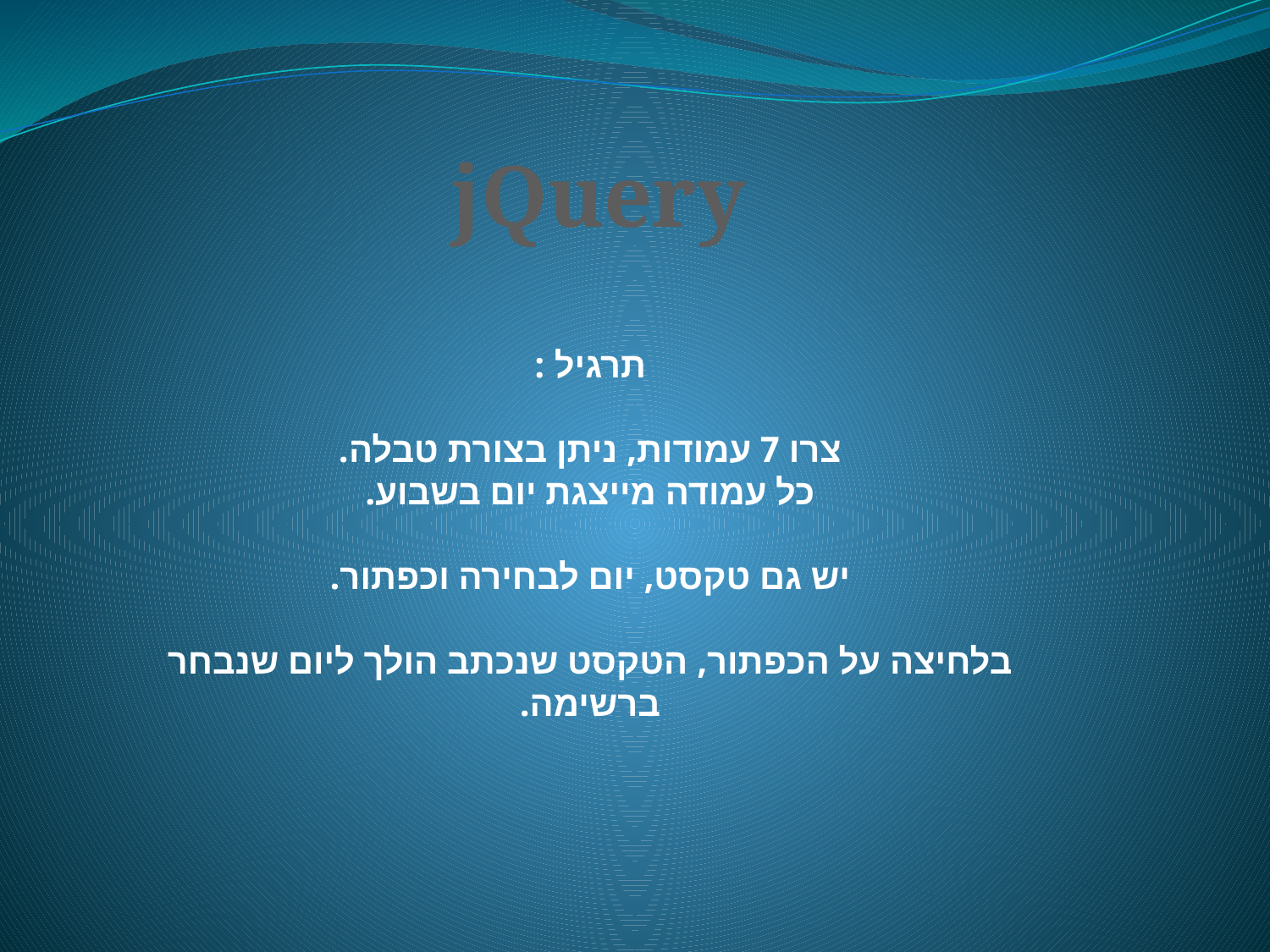

jQuery
תרגיל :

צרו 7 עמודות, ניתן בצורת טבלה.
כל עמודה מייצגת יום בשבוע.

יש גם טקסט, יום לבחירה וכפתור.
בלחיצה על הכפתור, הטקסט שנכתב הולך ליום שנבחר ברשימה.